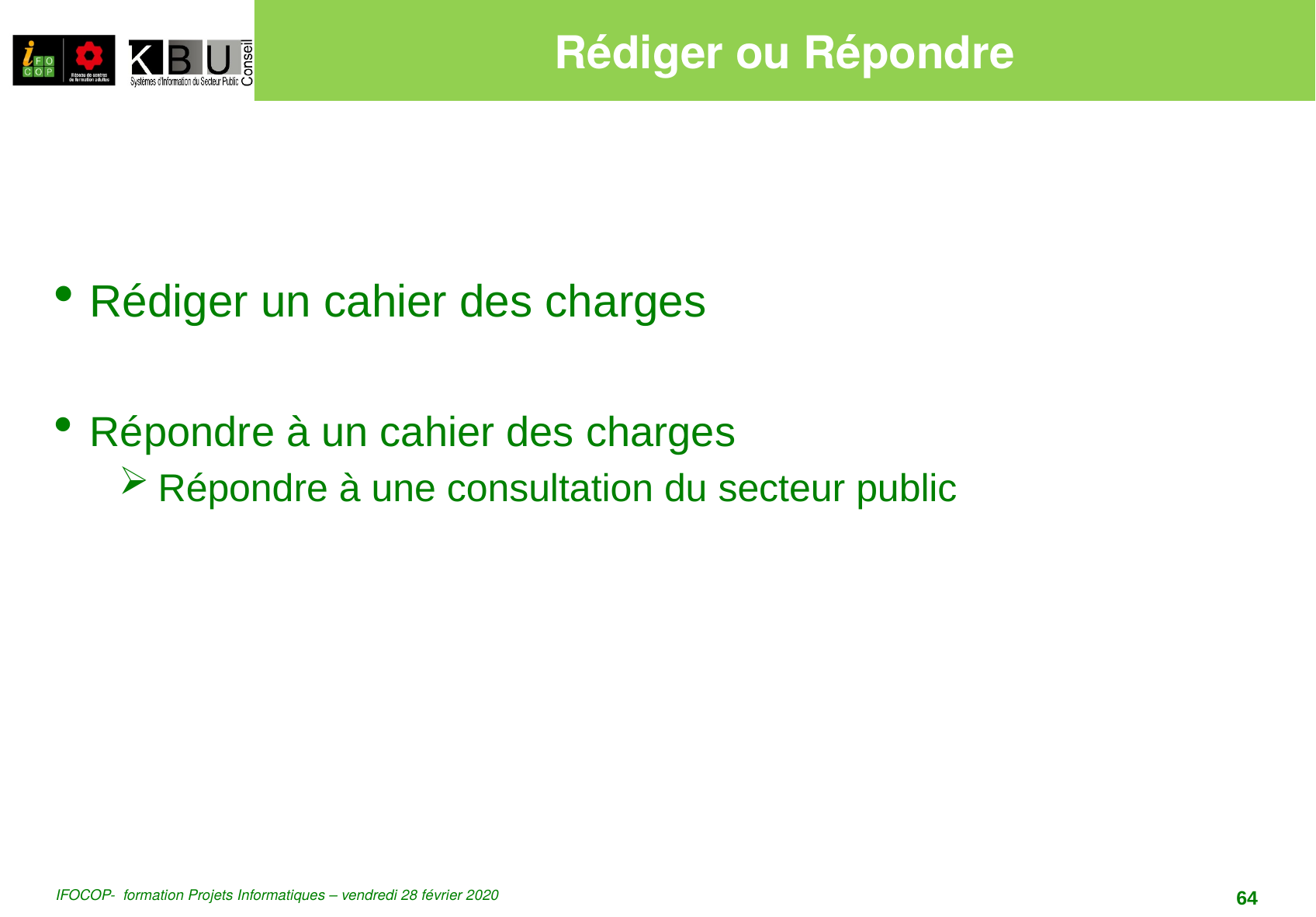

# Rédiger ou Répondre
Rédiger un cahier des charges

Répondre à un cahier des charges
Répondre à une consultation du secteur public

IFOCOP-  formation Projets Informatiques – vendredi 28 février 2020
64